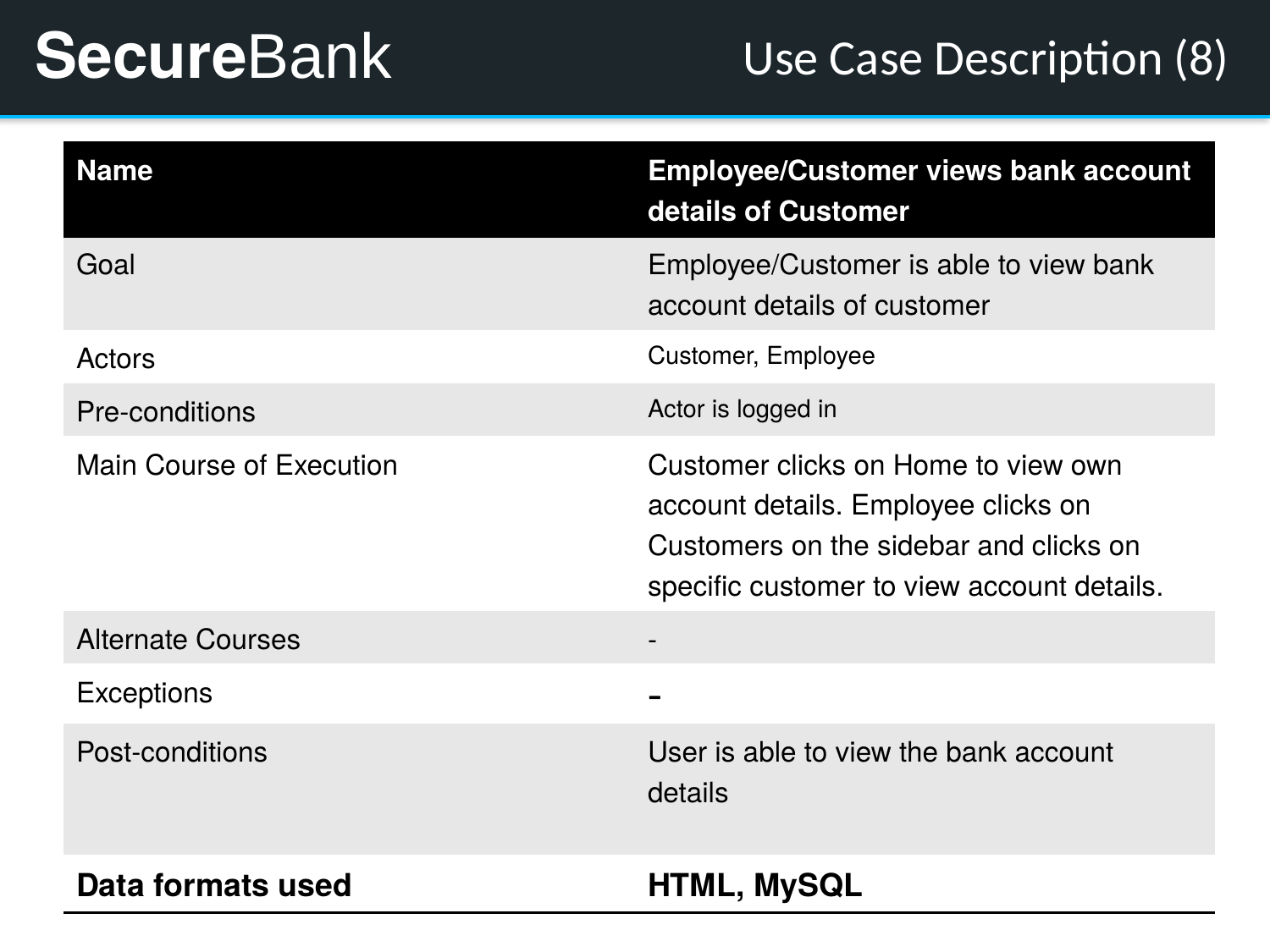

# Use Case Description (8)
| Name | Employee/Customer views bank account details of Customer |
| --- | --- |
| Goal | Employee/Customer is able to view bank account details of customer |
| Actors | Customer, Employee |
| Pre-conditions | Actor is logged in |
| Main Course of Execution | Customer clicks on Home to view own account details. Employee clicks on Customers on the sidebar and clicks on specific customer to view account details. |
| Alternate Courses | - |
| Exceptions | - |
| Post-conditions | User is able to view the bank account details |
| Data formats used | HTML, MySQL |